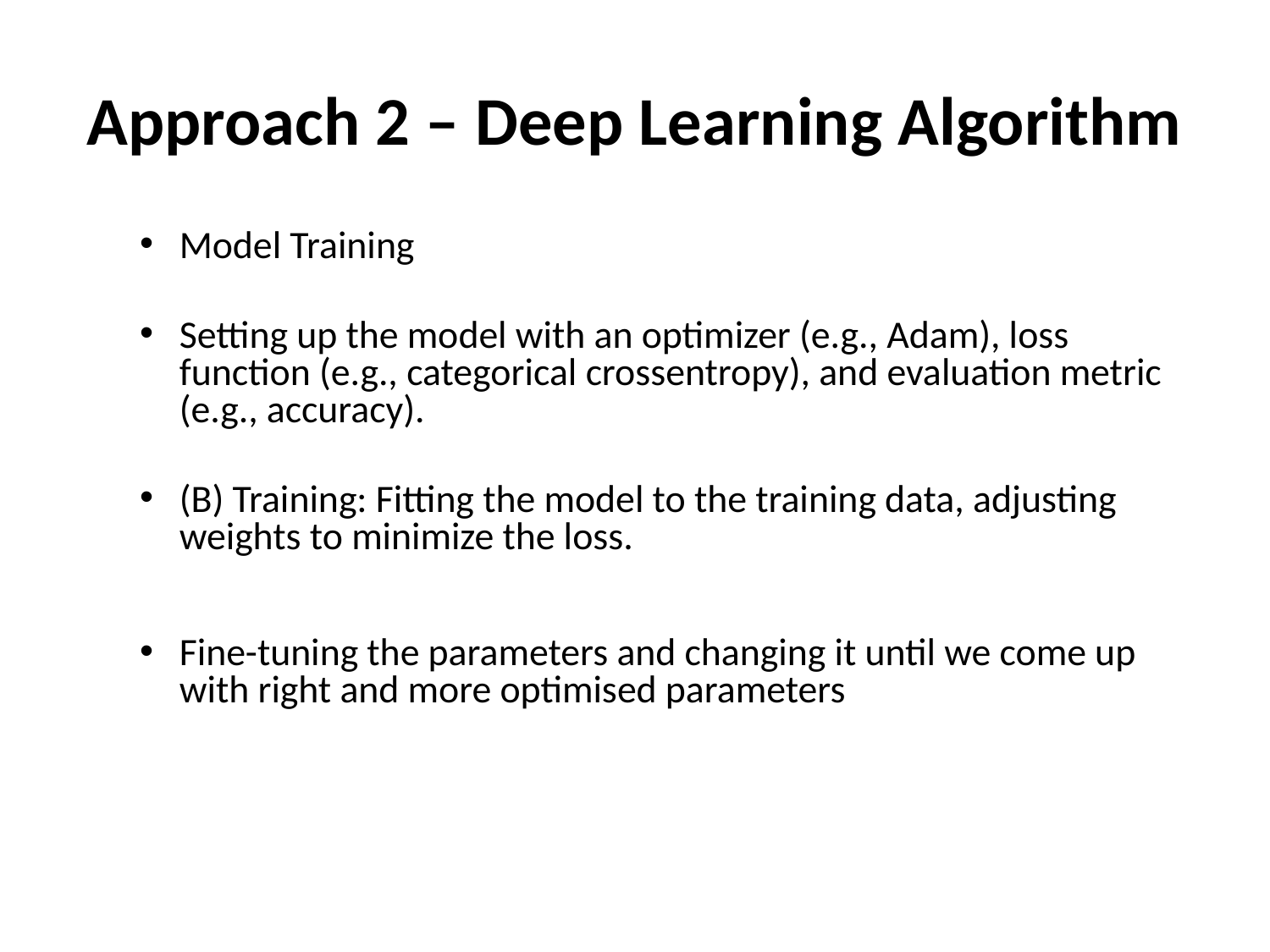

# Approach 2 – Deep Learning Algorithm
Model Training

Setting up the model with an optimizer (e.g., Adam), loss function (e.g., categorical crossentropy), and evaluation metric (e.g., accuracy).

(B) Training: Fitting the model to the training data, adjusting weights to minimize the loss.

Fine-tuning the parameters and changing it until we come up with right and more optimised parameters